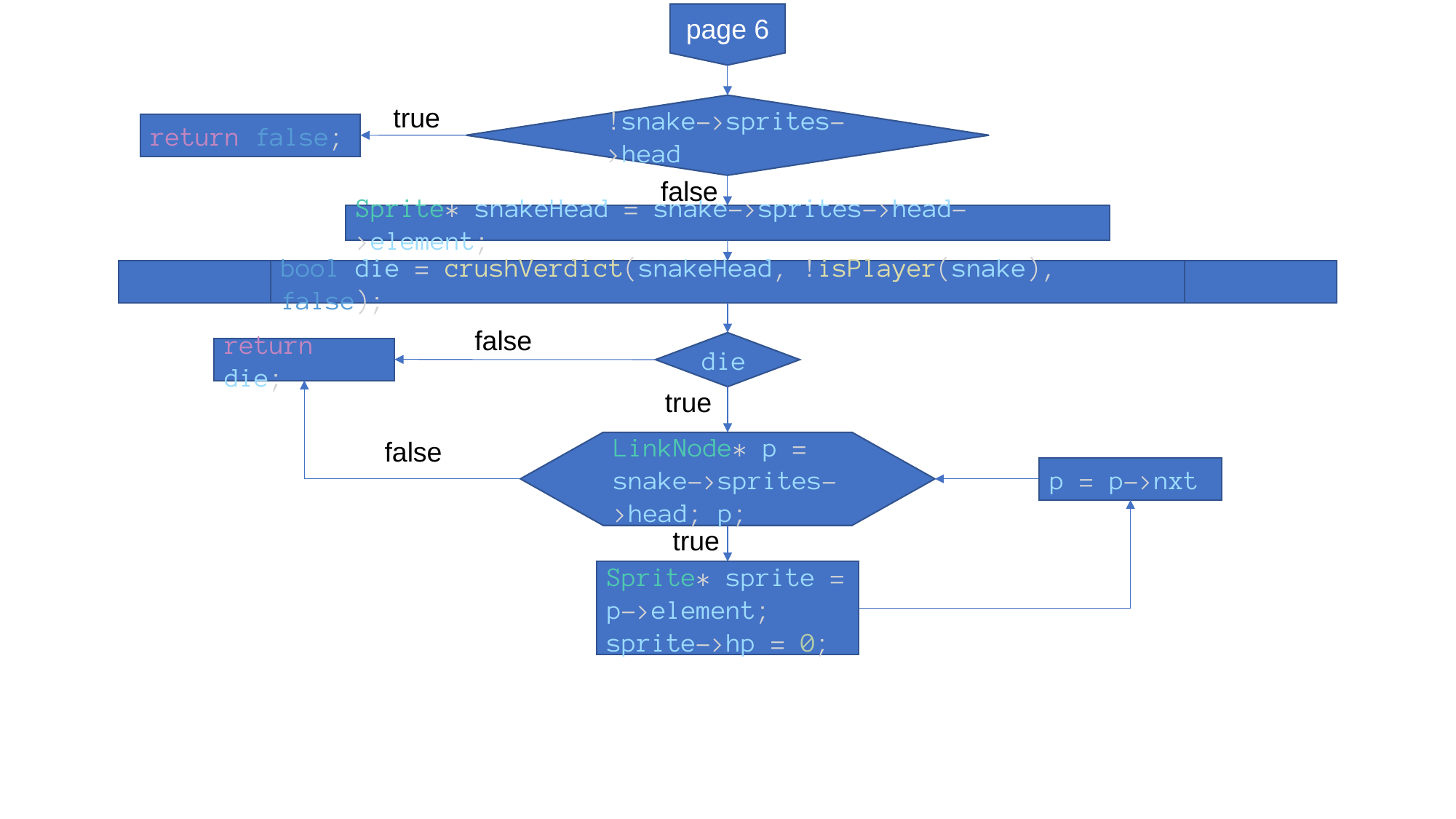

page 6
true
!snake->sprites->head
return false;
false
Sprite* snakeHead = snake->sprites->head->element;
bool die = crushVerdict(snakeHead, !isPlayer(snake), false);
false
die
return die;
true
false
LinkNode* p = snake->sprites->head; p;
p = p->nxt
true
Sprite* sprite = p->element;
sprite->hp = 0;